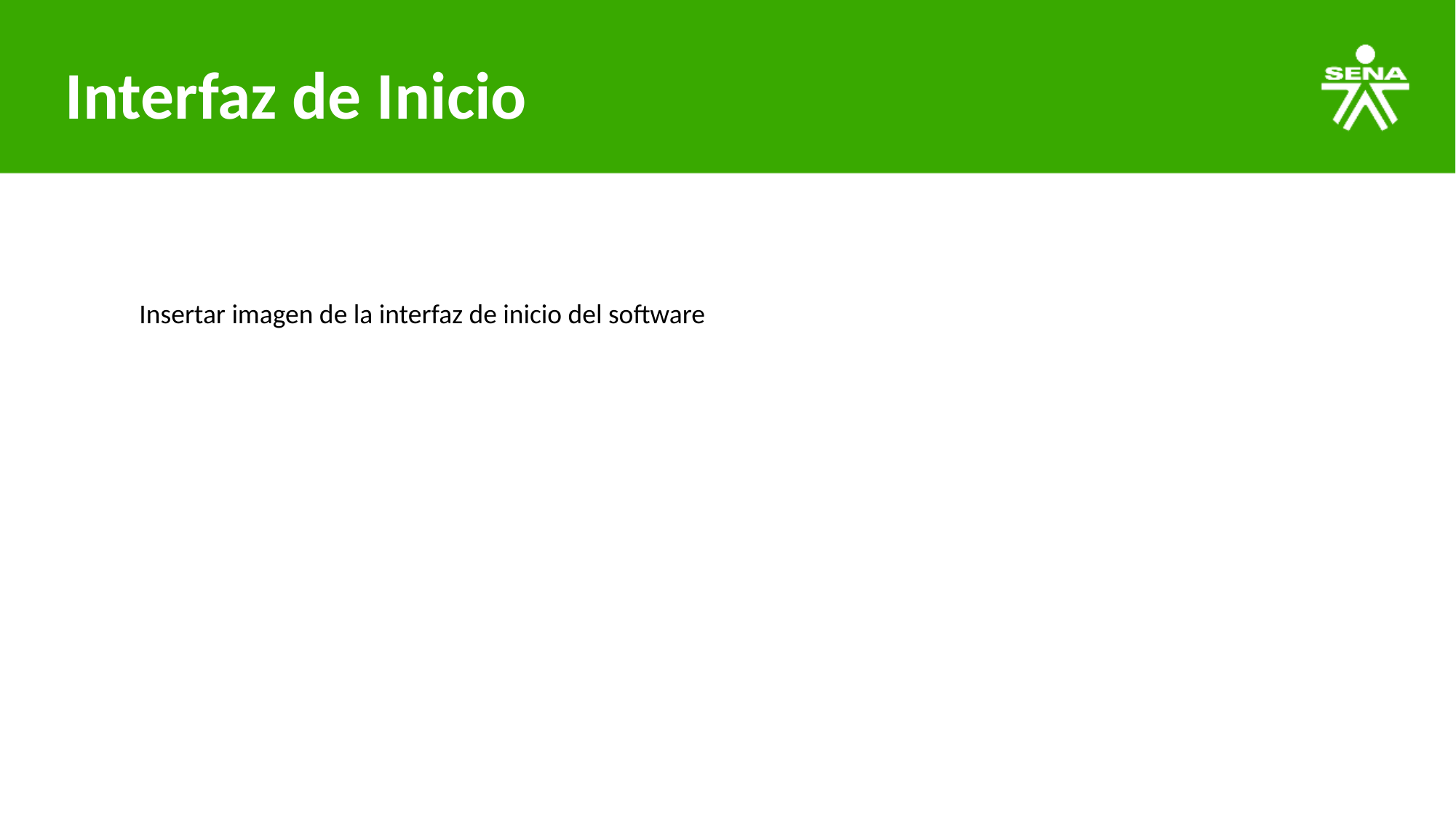

# Interfaz de Inicio
Insertar imagen de la interfaz de inicio del software